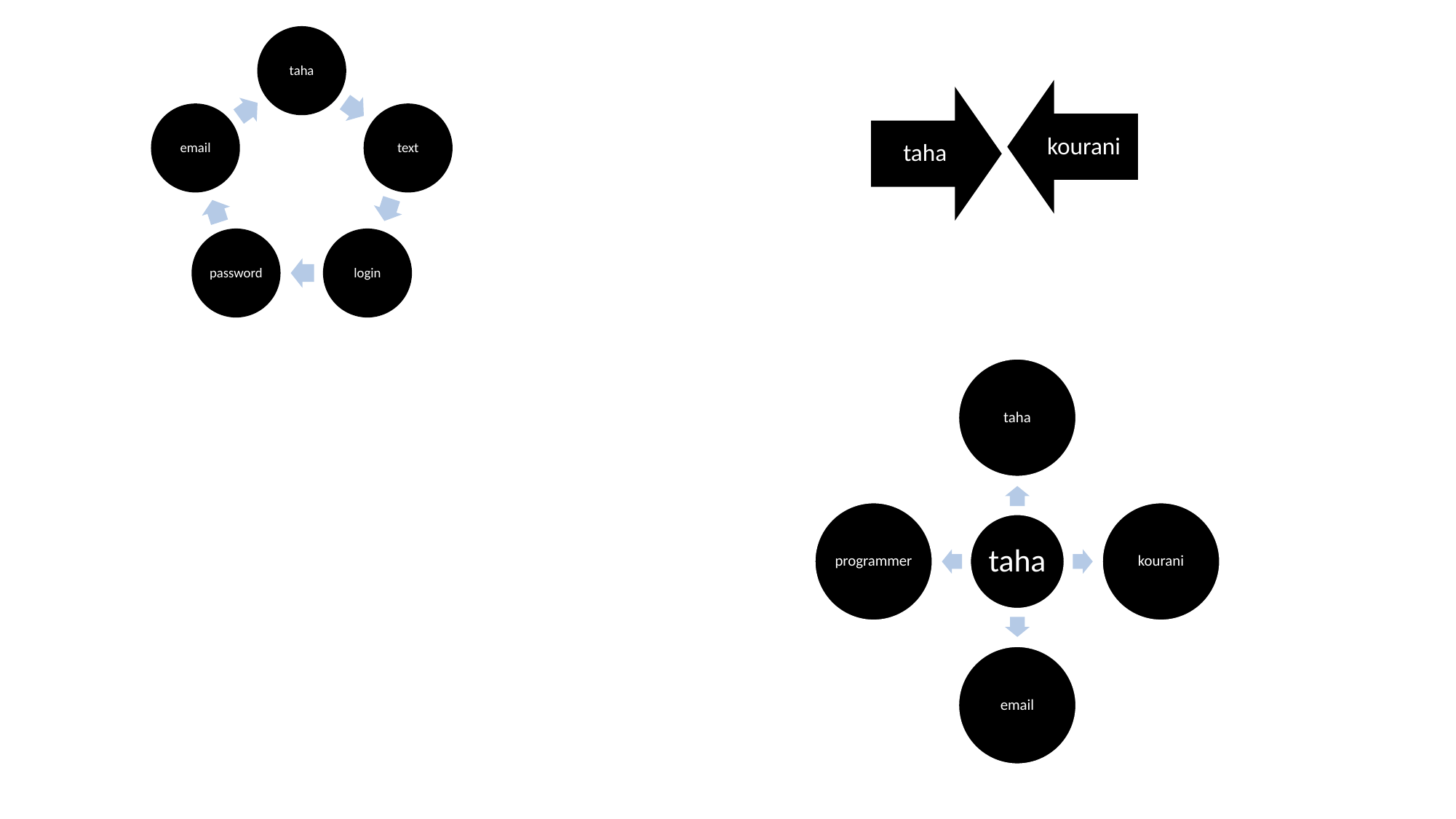

taha

text

login

password

email

taha
kourani
taha

taha

kourani

email

programmer